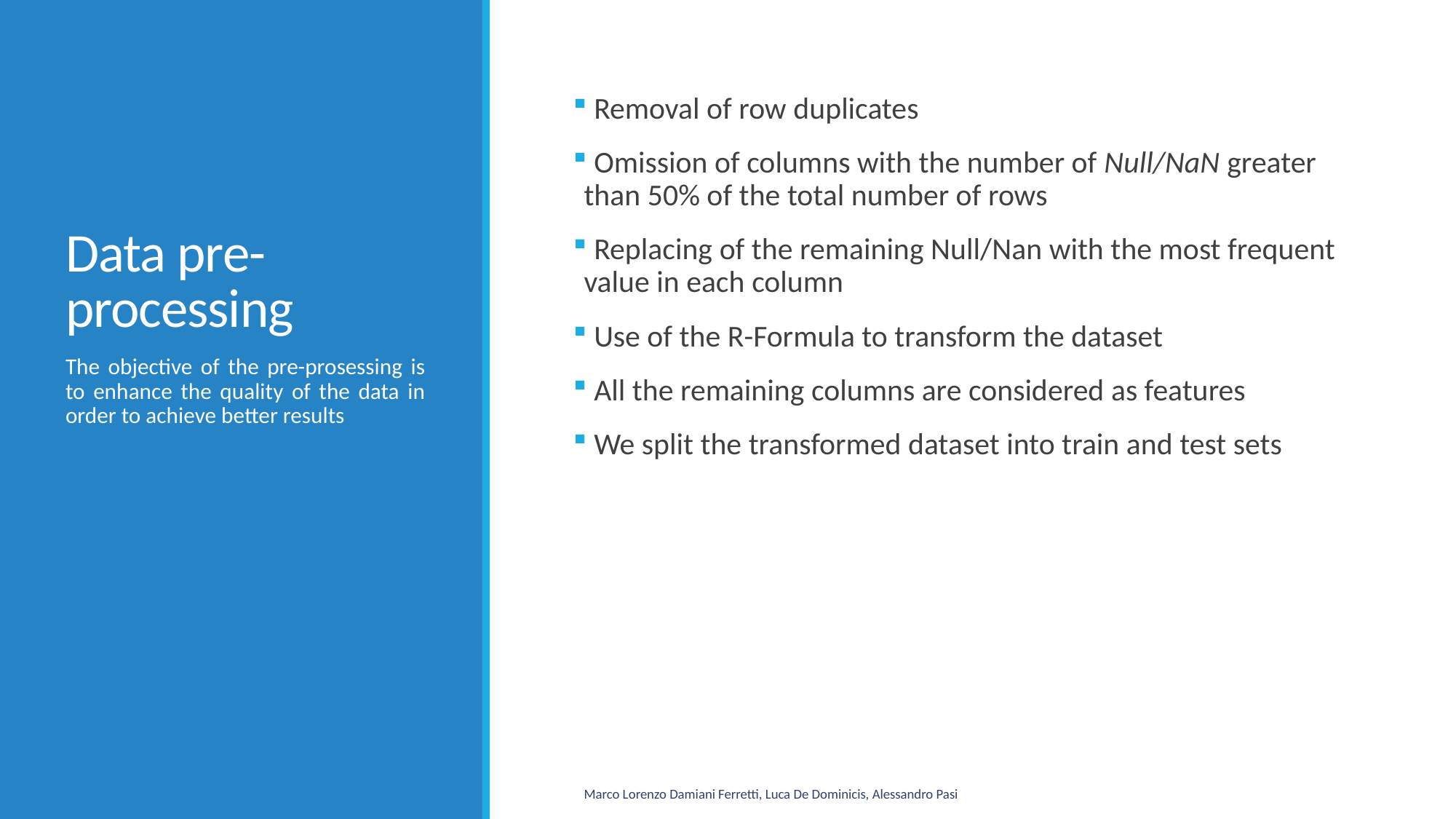

# Data pre-processing
 Removal of row duplicates
 Omission of columns with the number of Null/NaN greater than 50% of the total number of rows
 Replacing of the remaining Null/Nan with the most frequent value in each column
 Use of the R-Formula to transform the dataset
 All the remaining columns are considered as features
 We split the transformed dataset into train and test sets

The objective of the pre-prosessing is to enhance the quality of the data in order to achieve better results
Marco Lorenzo Damiani Ferretti, Luca De Dominicis, Alessandro Pasi